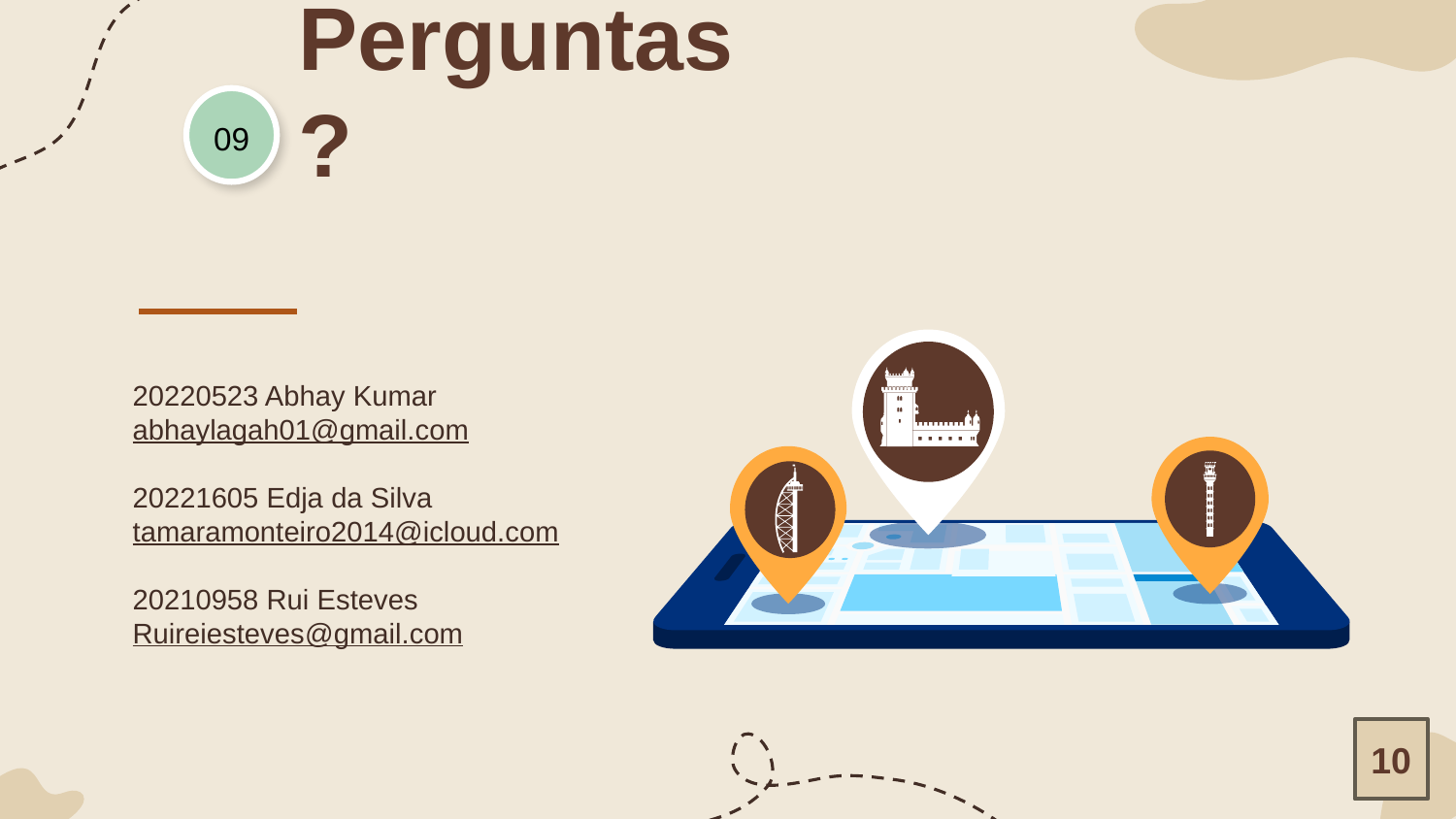

# Perguntas?

09

20220523 Abhay Kumar
abhaylagah01@gmail.com

20221605 Edja da Silva
tamaramonteiro2014@icloud.com

20210958 Rui Esteves
Ruireiesteves@gmail.com

10